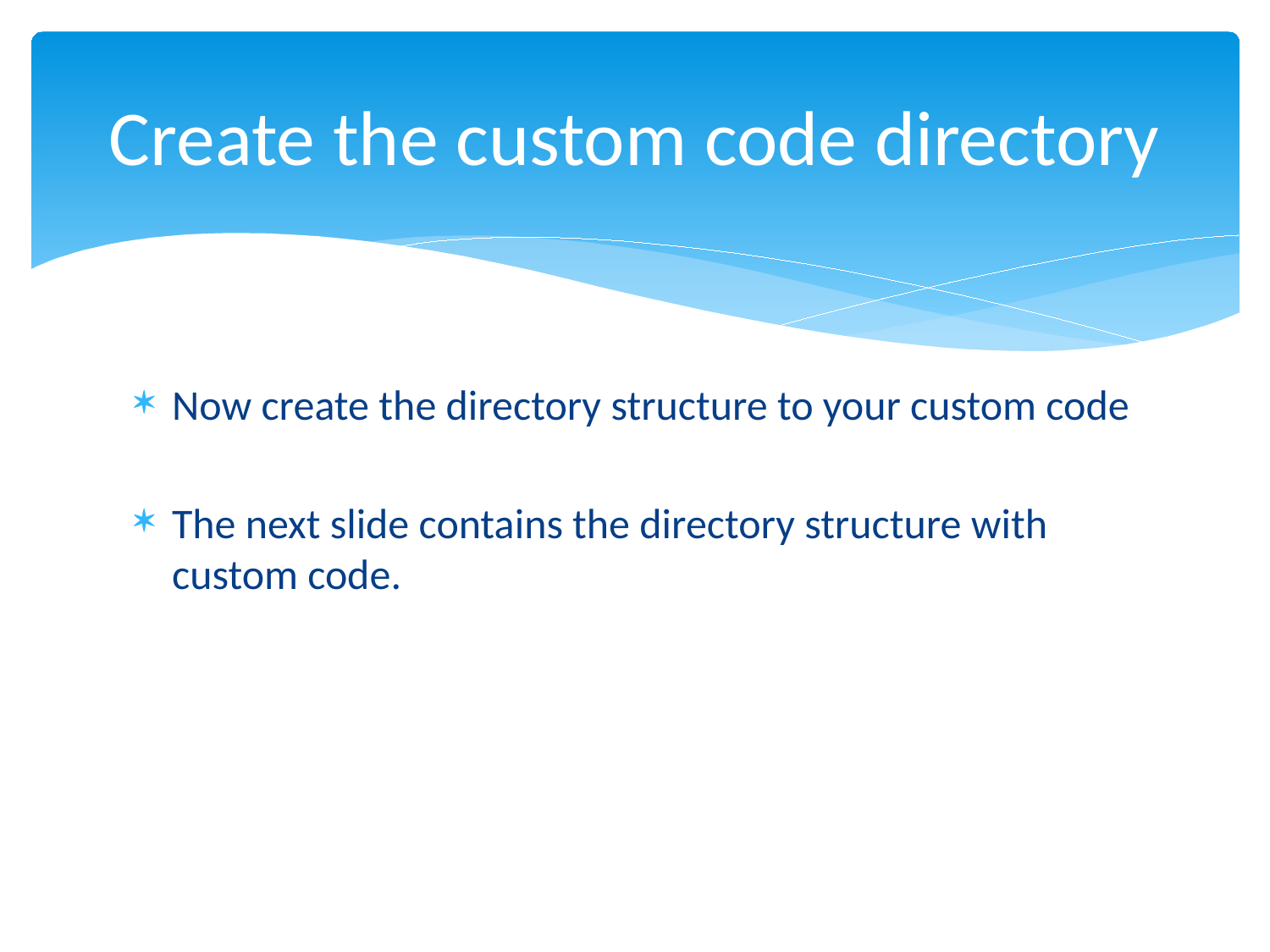

# Create the custom code directory
Now create the directory structure to your custom code

The next slide contains the directory structure with custom code.